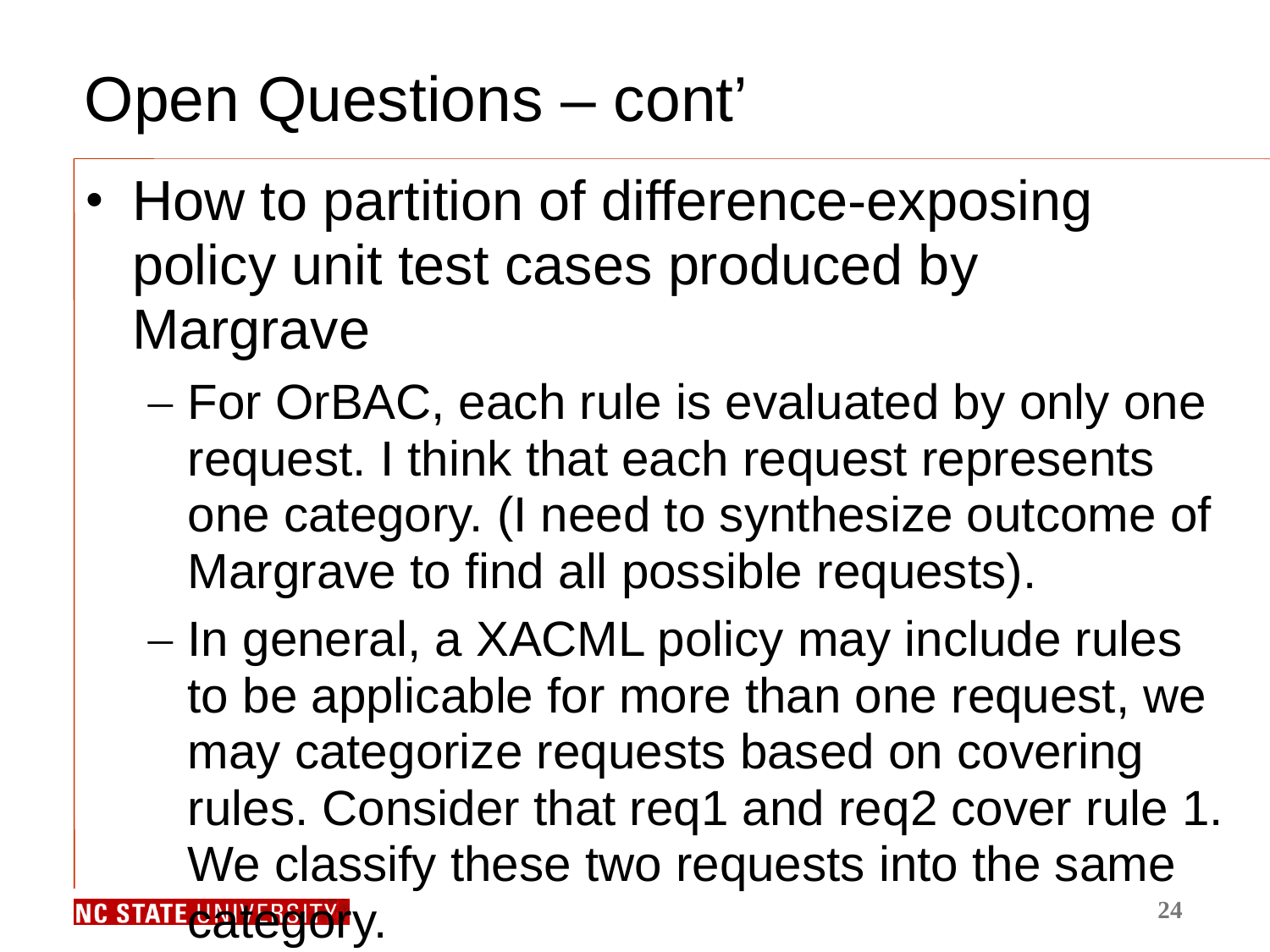

# Open Questions – cont’
How to partition of difference-exposing policy unit test cases produced by Margrave
For OrBAC, each rule is evaluated by only one request. I think that each request represents one category. (I need to synthesize outcome of Margrave to find all possible requests).
In general, a XACML policy may include rules to be applicable for more than one request, we may categorize requests based on covering rules. Consider that req1 and req2 cover rule 1. We classify these two requests into the same category.